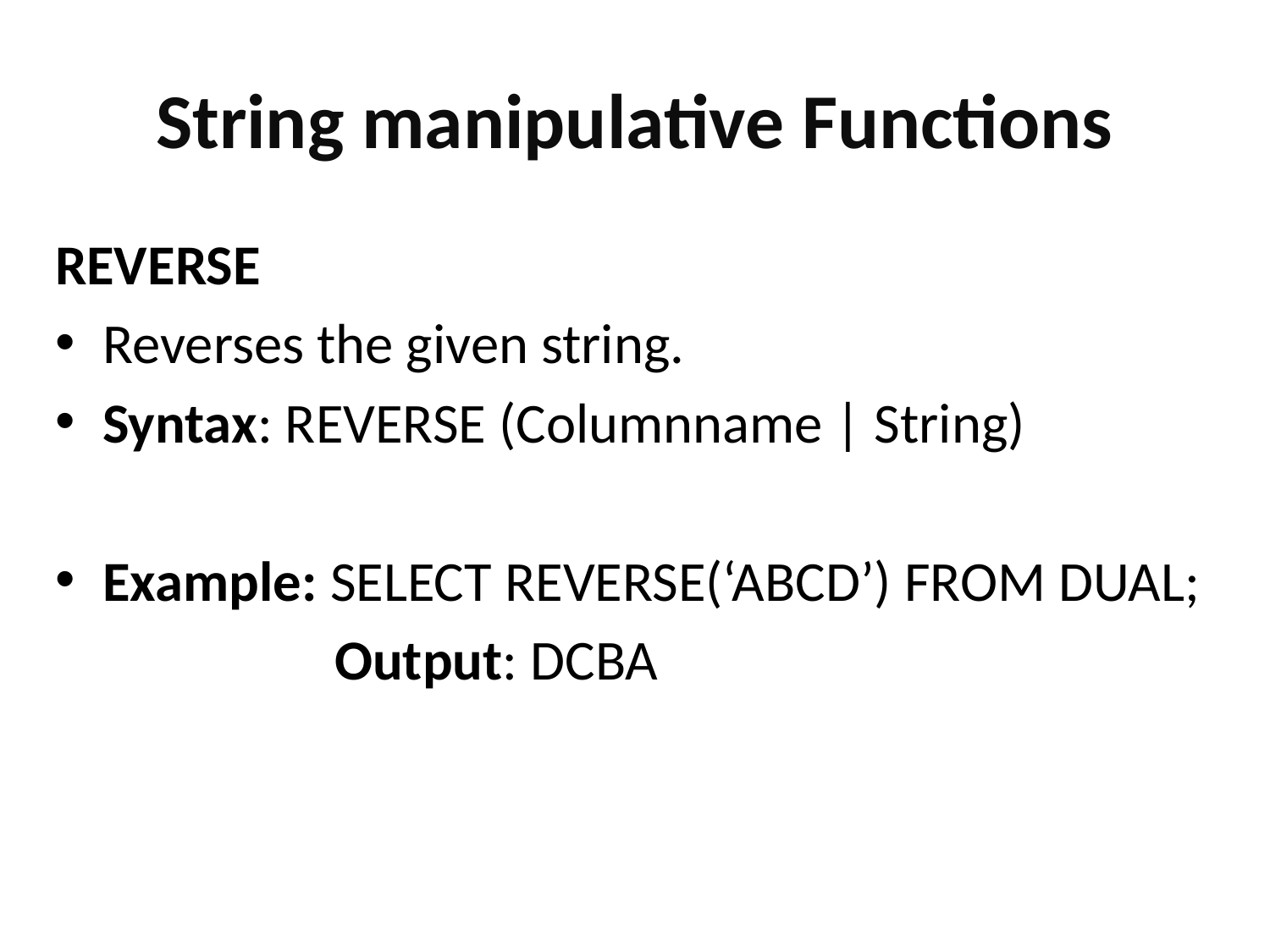

# String manipulative Functions
REVERSE
Reverses the given string.
Syntax: REVERSE (Columnname | String)

Example: SELECT REVERSE(‘ABCD’) FROM DUAL;
                      Output: DCBA